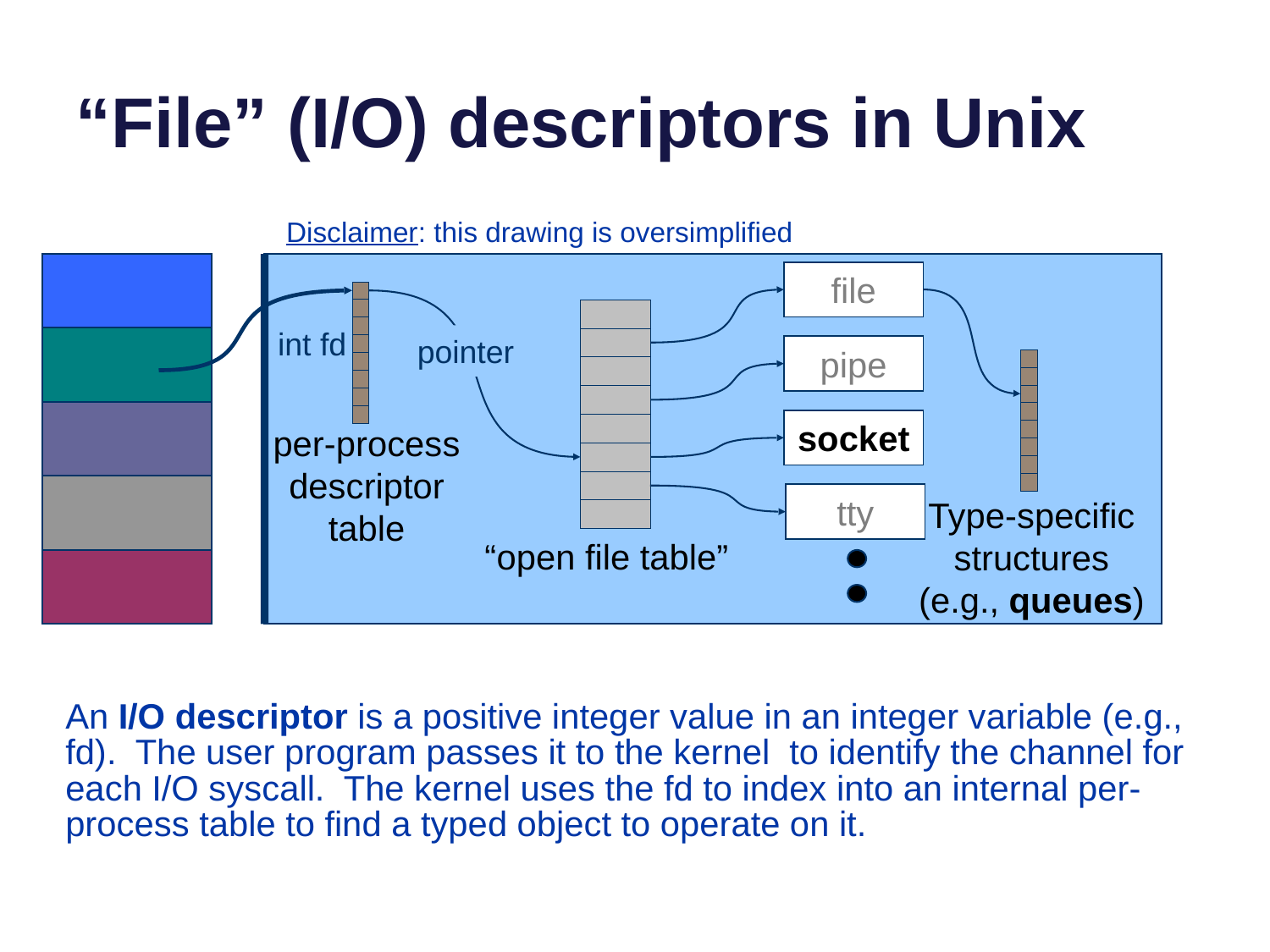

# “File” (I/O) descriptors in Unix
user space
kernel space
Disclaimer: this drawing is oversimplified

file

int fd
pointer
pipe

socket
per-process
descriptor
table
tty
Type-specific structures (e.g., queues)
“open file table”

An I/O descriptor is a positive integer value in an integer variable (e.g., fd).  The user program passes it to the kernel  to identify the channel for each I/O syscall.  The kernel uses the fd to index into an internal per-process table to find a typed object to operate on it.